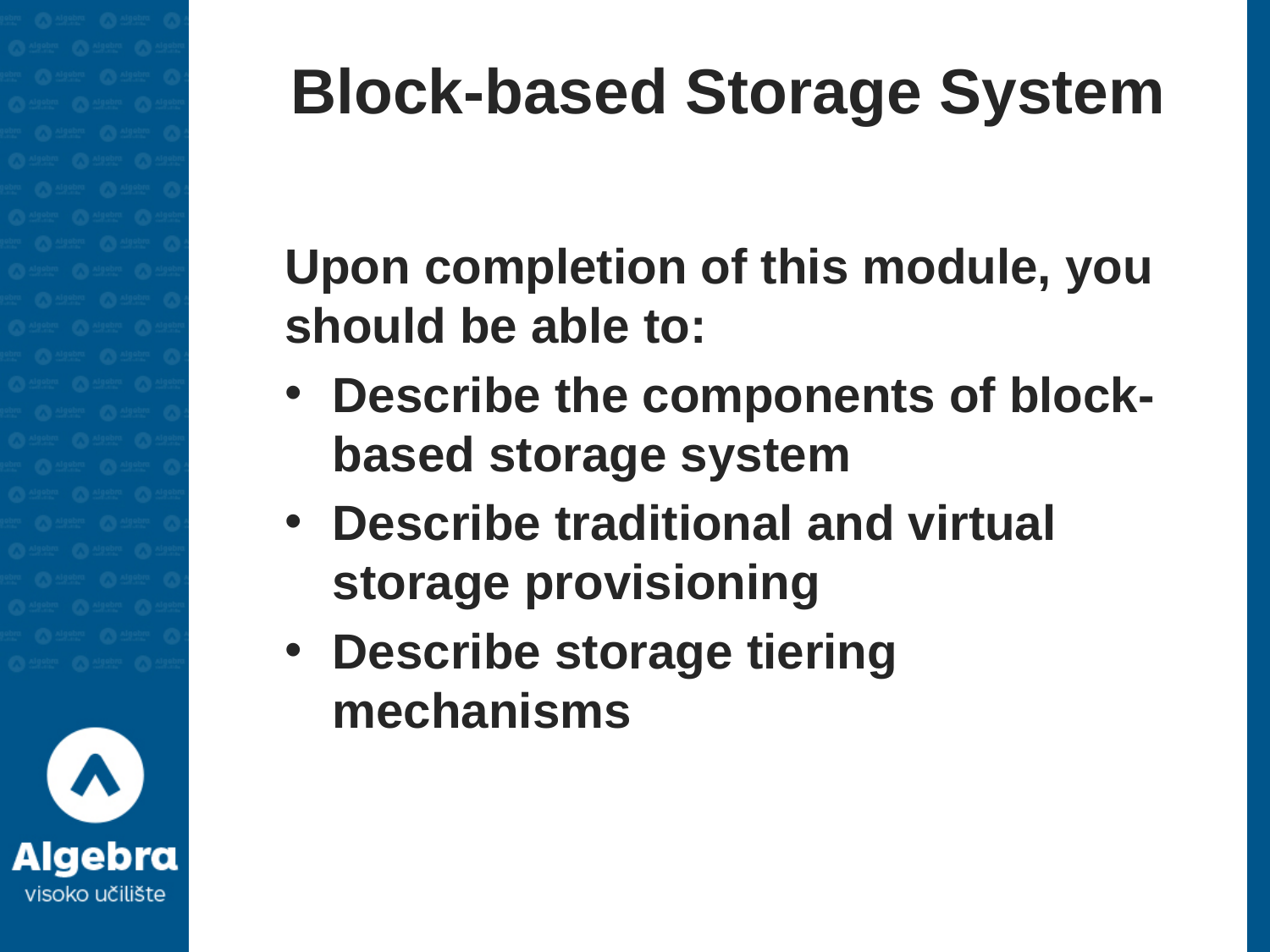

# Block-based Storage System
Upon completion of this module, you should be able to:
Describe the components of block-based storage system
Describe traditional and virtual storage provisioning
Describe storage tiering mechanisms